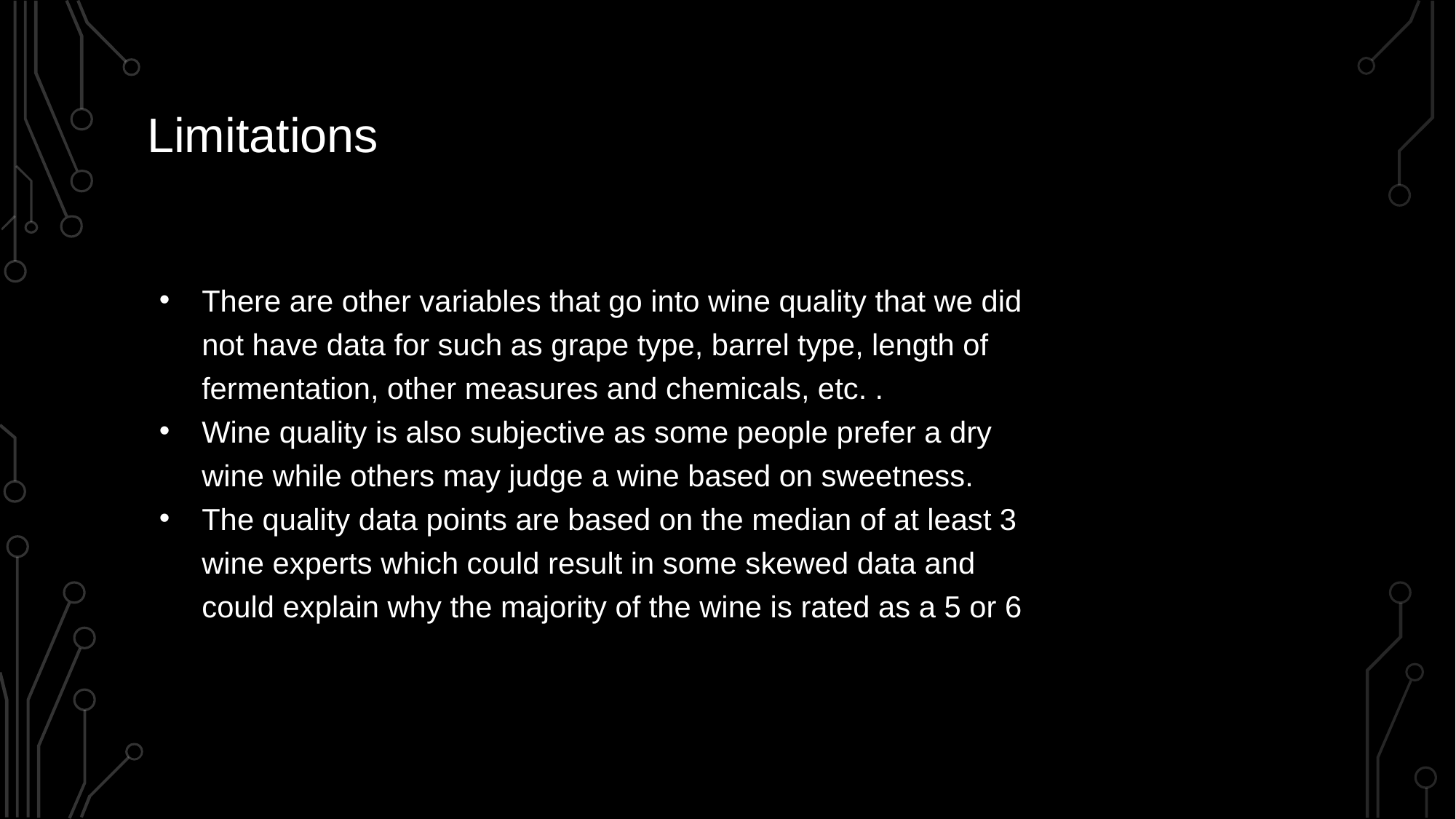

# Limitations
There are other variables that go into wine quality that we did not have data for such as grape type, barrel type, length of fermentation, other measures and chemicals, etc. .
Wine quality is also subjective as some people prefer a dry wine while others may judge a wine based on sweetness.
The quality data points are based on the median of at least 3 wine experts which could result in some skewed data and could explain why the majority of the wine is rated as a 5 or 6